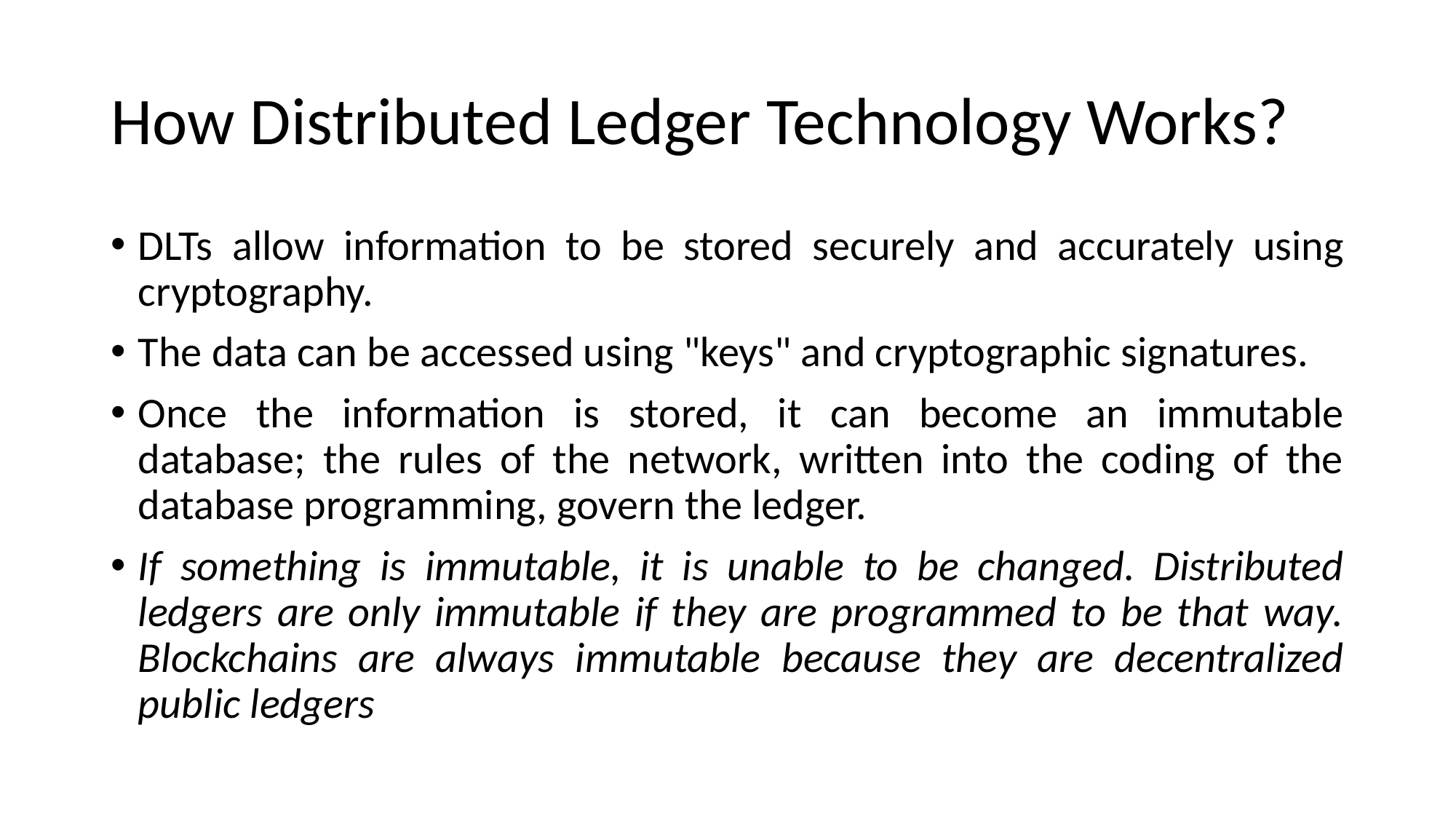

# How Distributed Ledger Technology Works?
DLTs allow information to be stored securely and accurately using cryptography.
The data can be accessed using "keys" and cryptographic signatures.
Once the information is stored, it can become an immutable database; the rules of the network, written into the coding of the database programming, govern the ledger.
If something is immutable, it is unable to be changed. Distributed ledgers are only immutable if they are programmed to be that way. Blockchains are always immutable because they are decentralized public ledgers